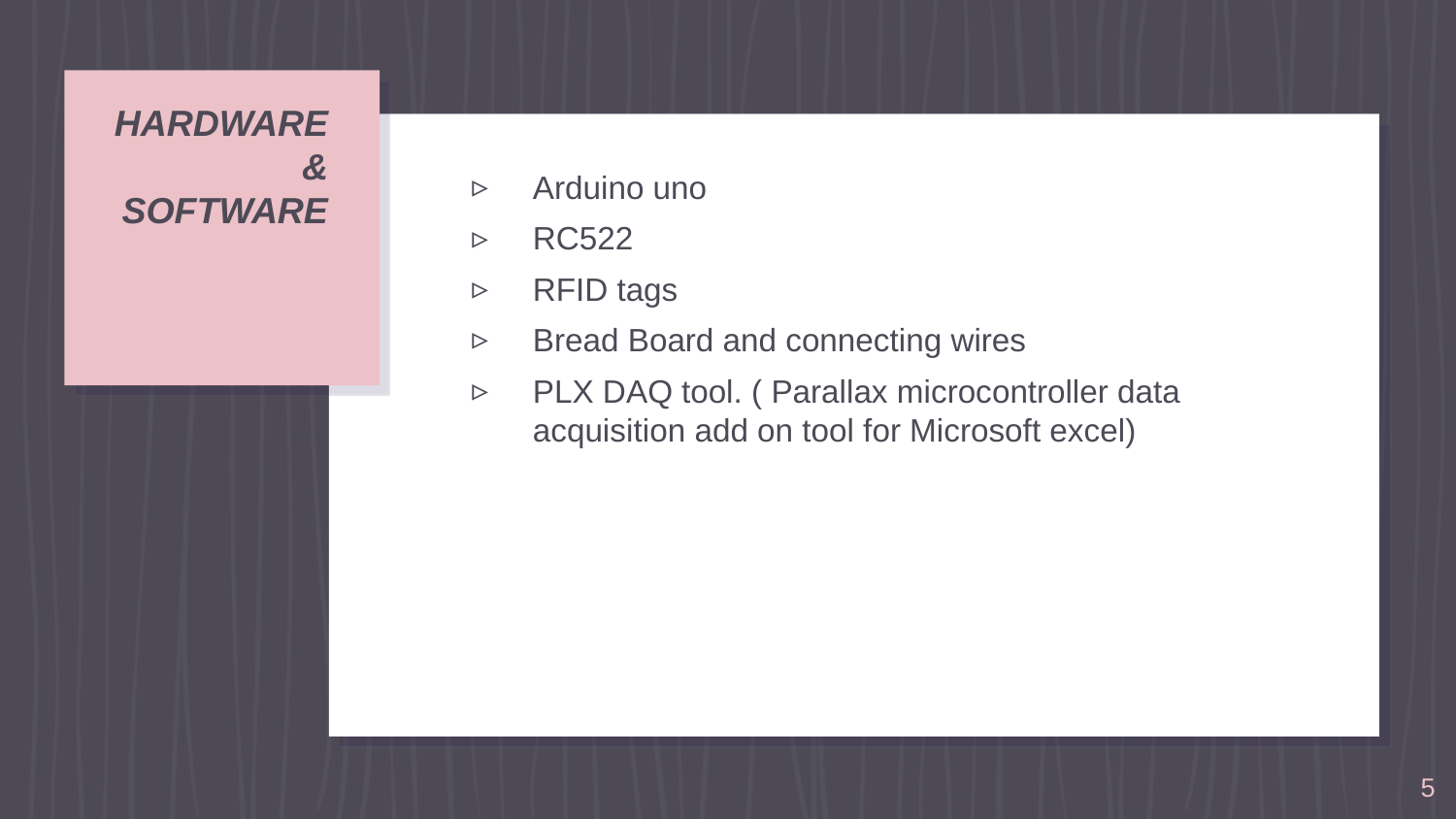

# HARDWARE & SOFTWARE
Arduino uno
RC522
RFID tags
Bread Board and connecting wires
PLX DAQ tool. ( Parallax microcontroller data acquisition add on tool for Microsoft excel)

5